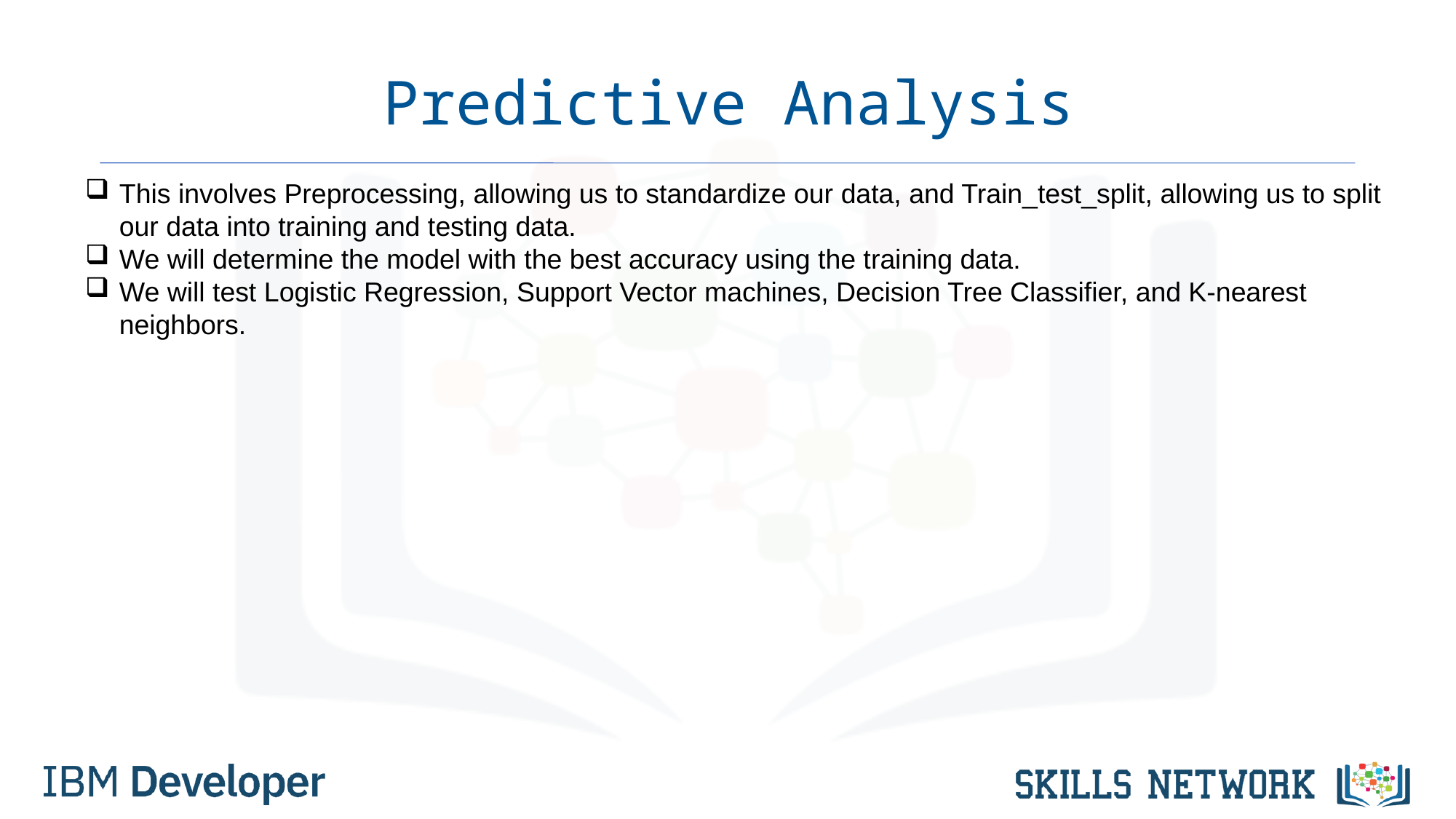

# Predictive Analysis
This involves Preprocessing, allowing us to standardize our data, and Train_test_split, allowing us to split our data into training and testing data.
We will determine the model with the best accuracy using the training data.
We will test Logistic Regression, Support Vector machines, Decision Tree Classifier, and K-nearest neighbors.